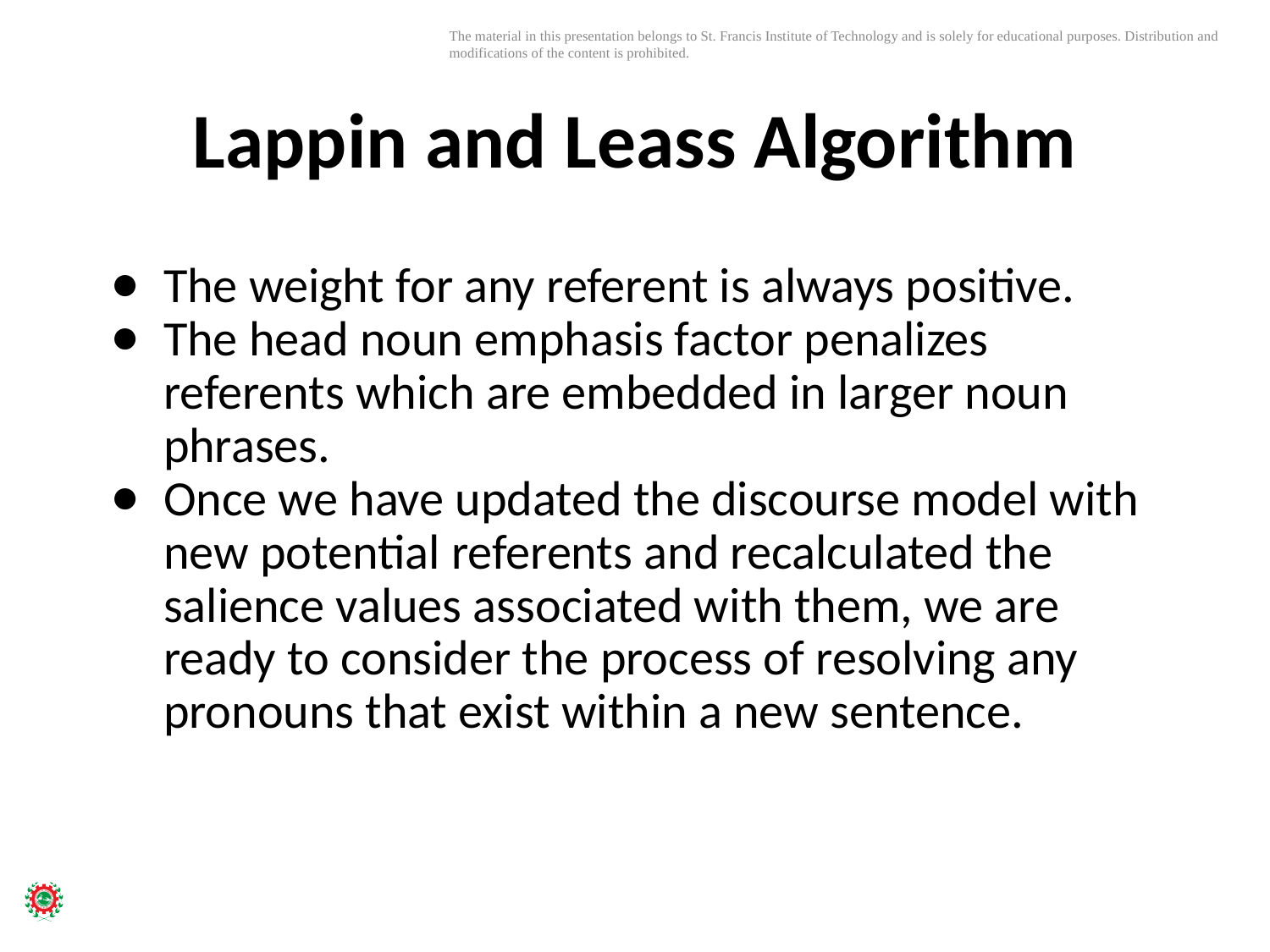

# Lappin and Leass Algorithm
The weight for any referent is always positive.
The head noun emphasis factor penalizes referents which are embedded in larger noun phrases.
Once we have updated the discourse model with new potential referents and recalculated the salience values associated with them, we are ready to consider the process of resolving any pronouns that exist within a new sentence.